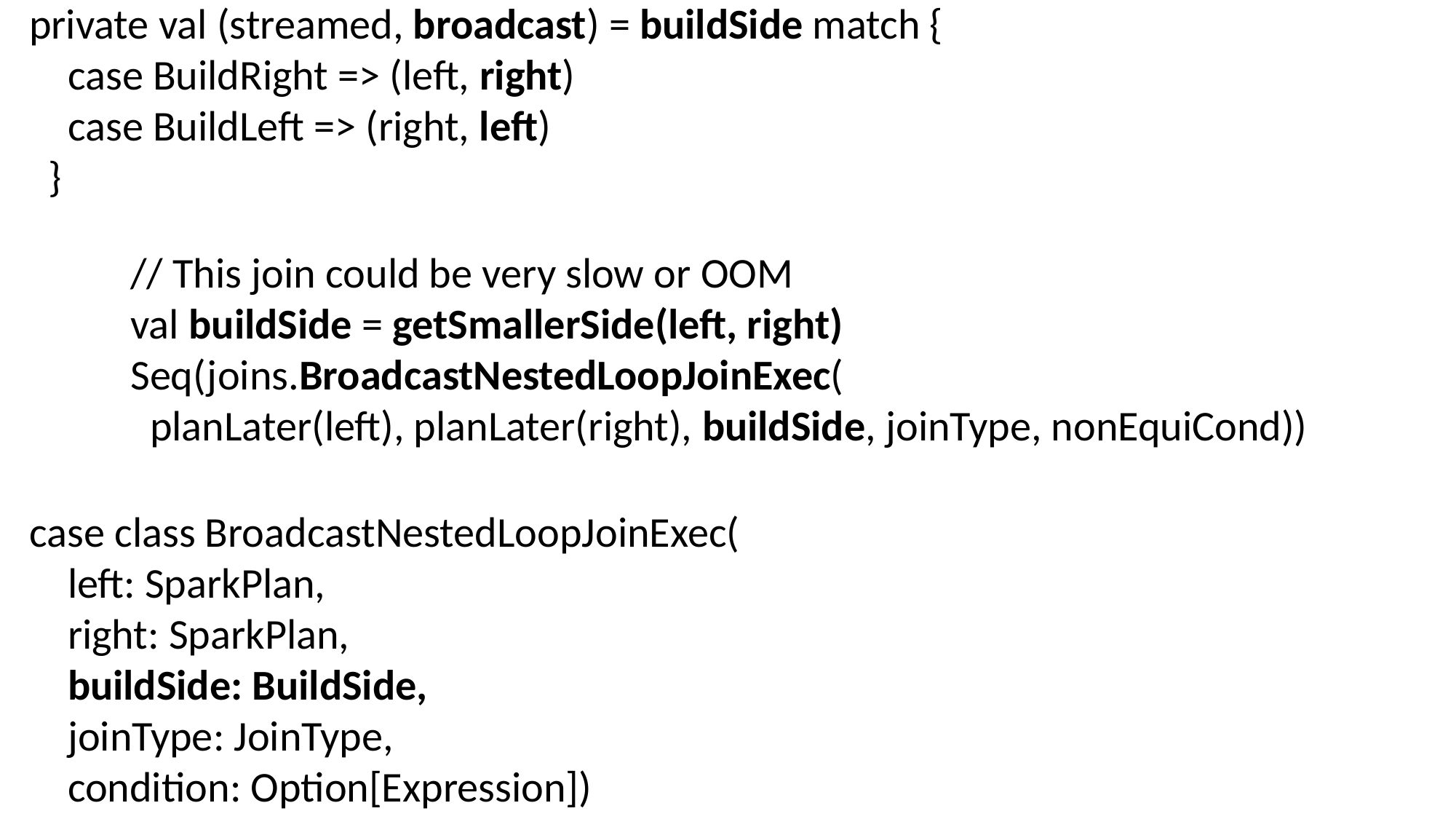

private val (streamed, broadcast) = buildSide match {
    case BuildRight => (left, right)
    case BuildLeft => (right, left)
  }
              // This join could be very slow or OOM
              val buildSide = getSmallerSide(left, right)
              Seq(joins.BroadcastNestedLoopJoinExec(
                planLater(left), planLater(right), buildSide, joinType, nonEquiCond))
case class BroadcastNestedLoopJoinExec(
    left: SparkPlan,
    right: SparkPlan,
    buildSide: BuildSide,
    joinType: JoinType,
    condition: Option[Expression])